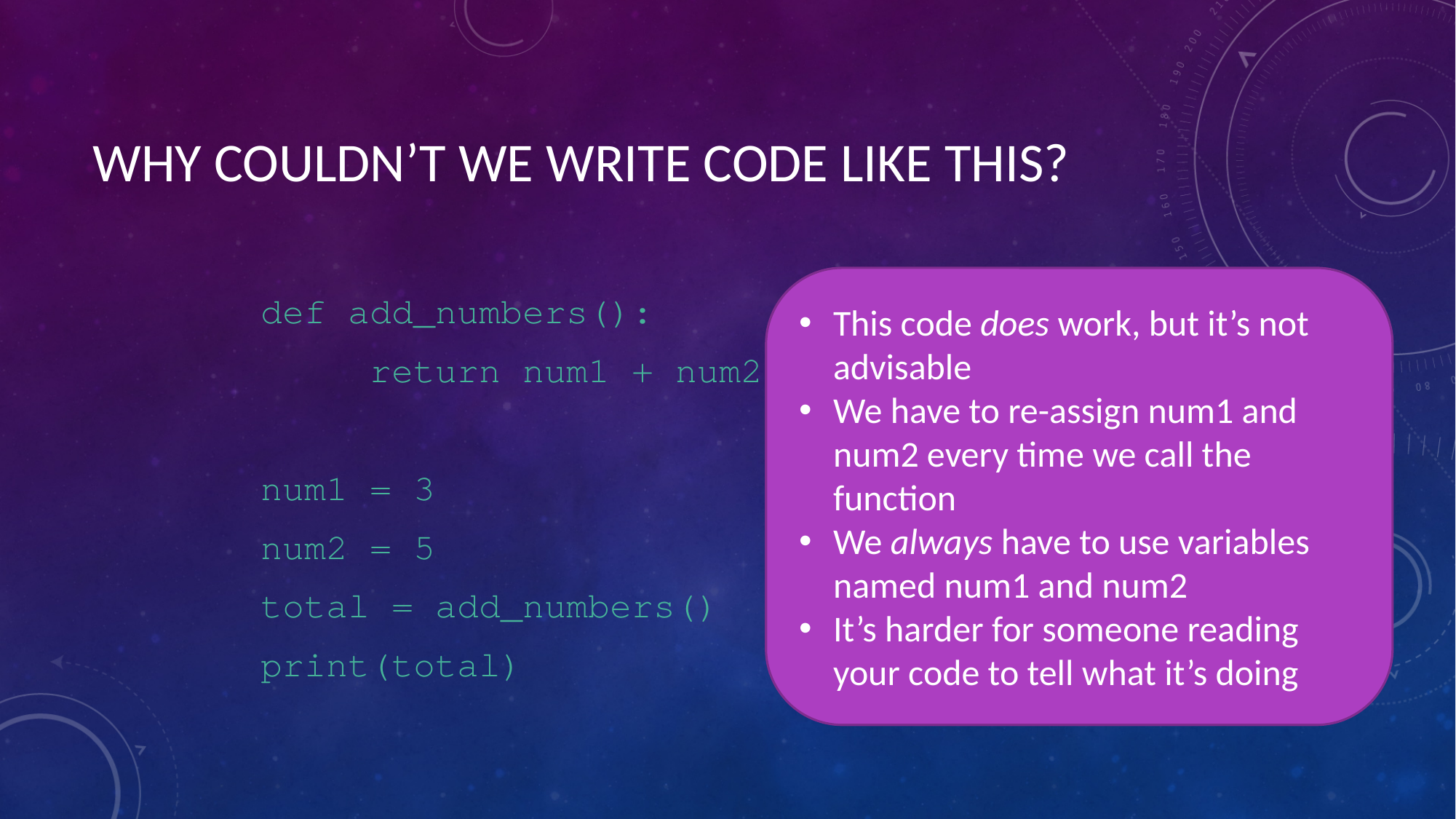

# why couldn’t we write code like this?
def add_numbers():
	return num1 + num2

num1 = 3
num2 = 5
total = add_numbers()
print(total)
This code does work, but it’s not advisable
We have to re-assign num1 and num2 every time we call the function
We always have to use variables named num1 and num2
It’s harder for someone reading your code to tell what it’s doing